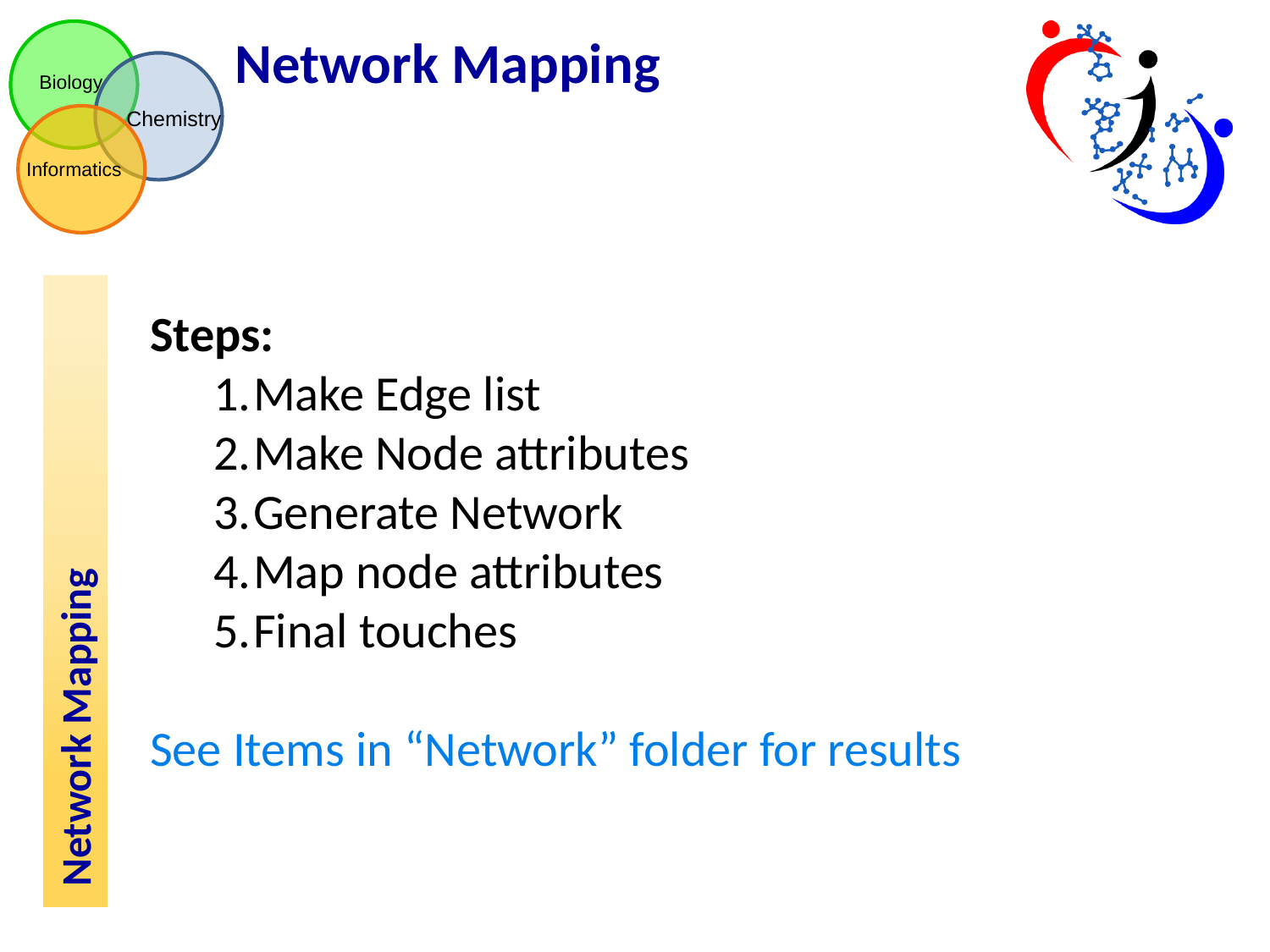

Network Mapping

Steps:
Make Edge list
Make Node attributes
Generate Network
Map node attributes
Final touches

See Items in “Network” folder for results